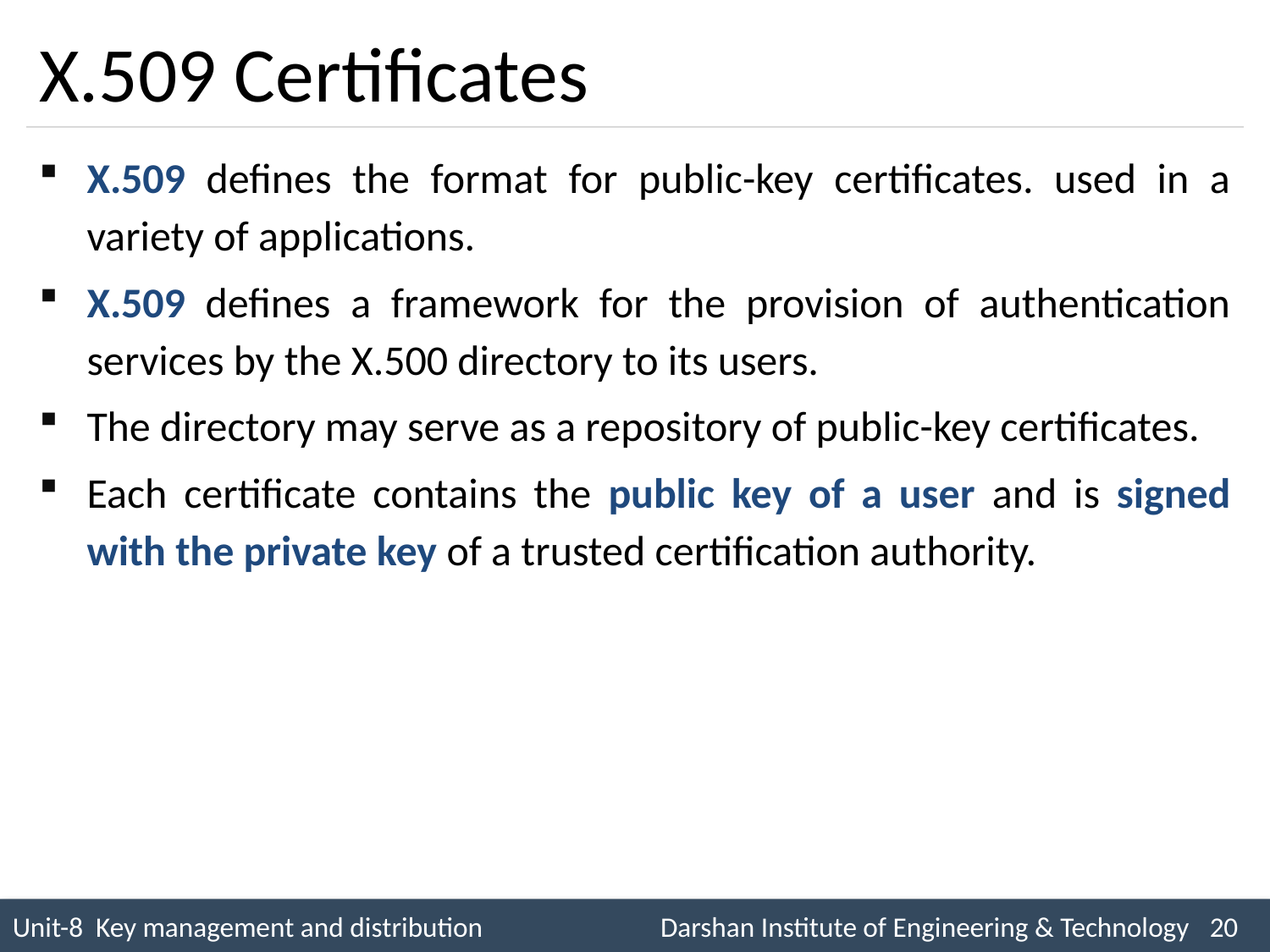

# X.509 Certificates
X.509 defines the format for public-key certificates. used in a variety of applications.
X.509 defines a framework for the provision of authentication services by the X.500 directory to its users.
The directory may serve as a repository of public-key certificates.
Each certificate contains the public key of a user and is signed with the private key of a trusted certification authority.